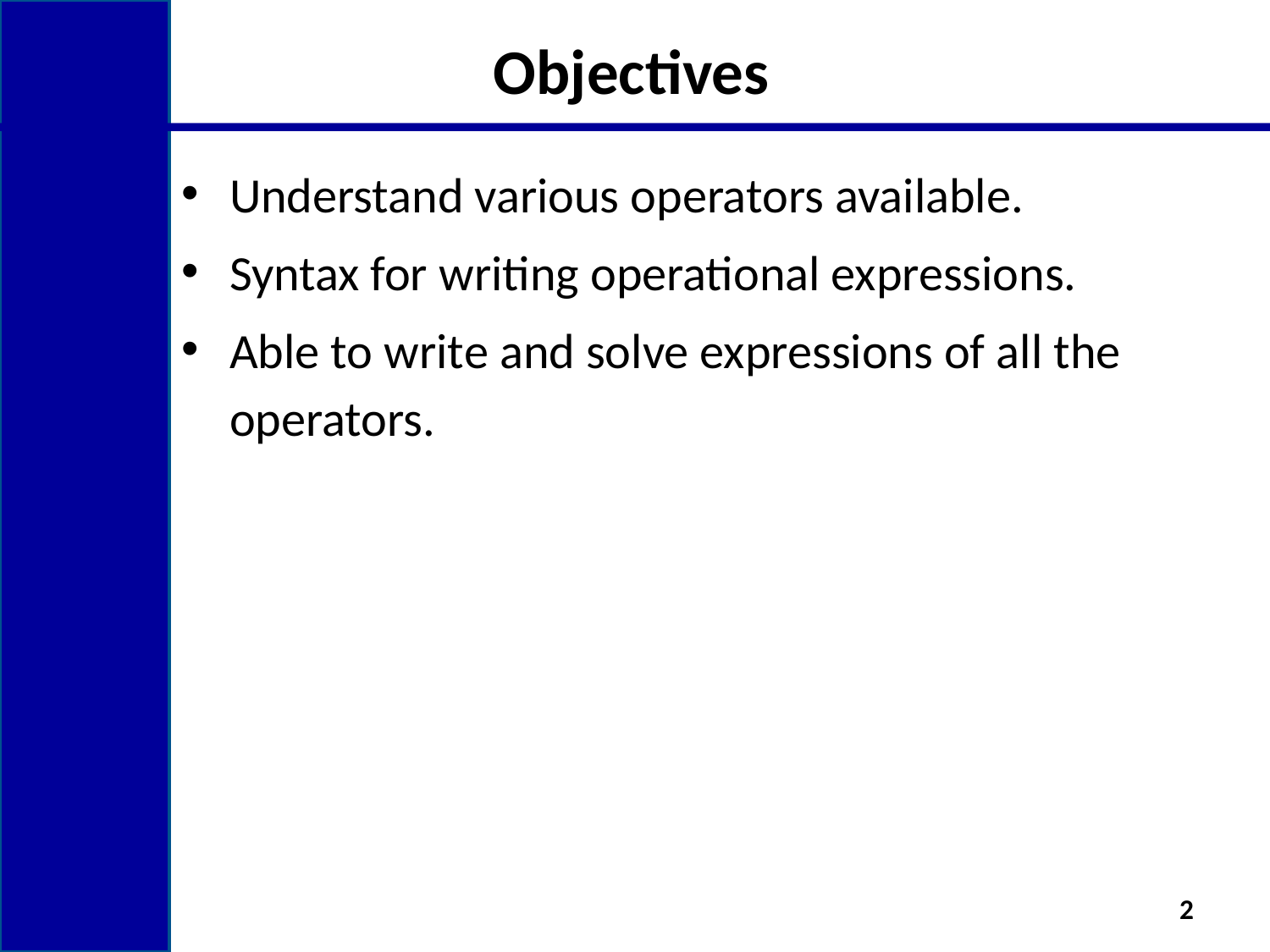

# Objectives
Understand various operators available.
Syntax for writing operational expressions.
Able to write and solve expressions of all the operators.

2